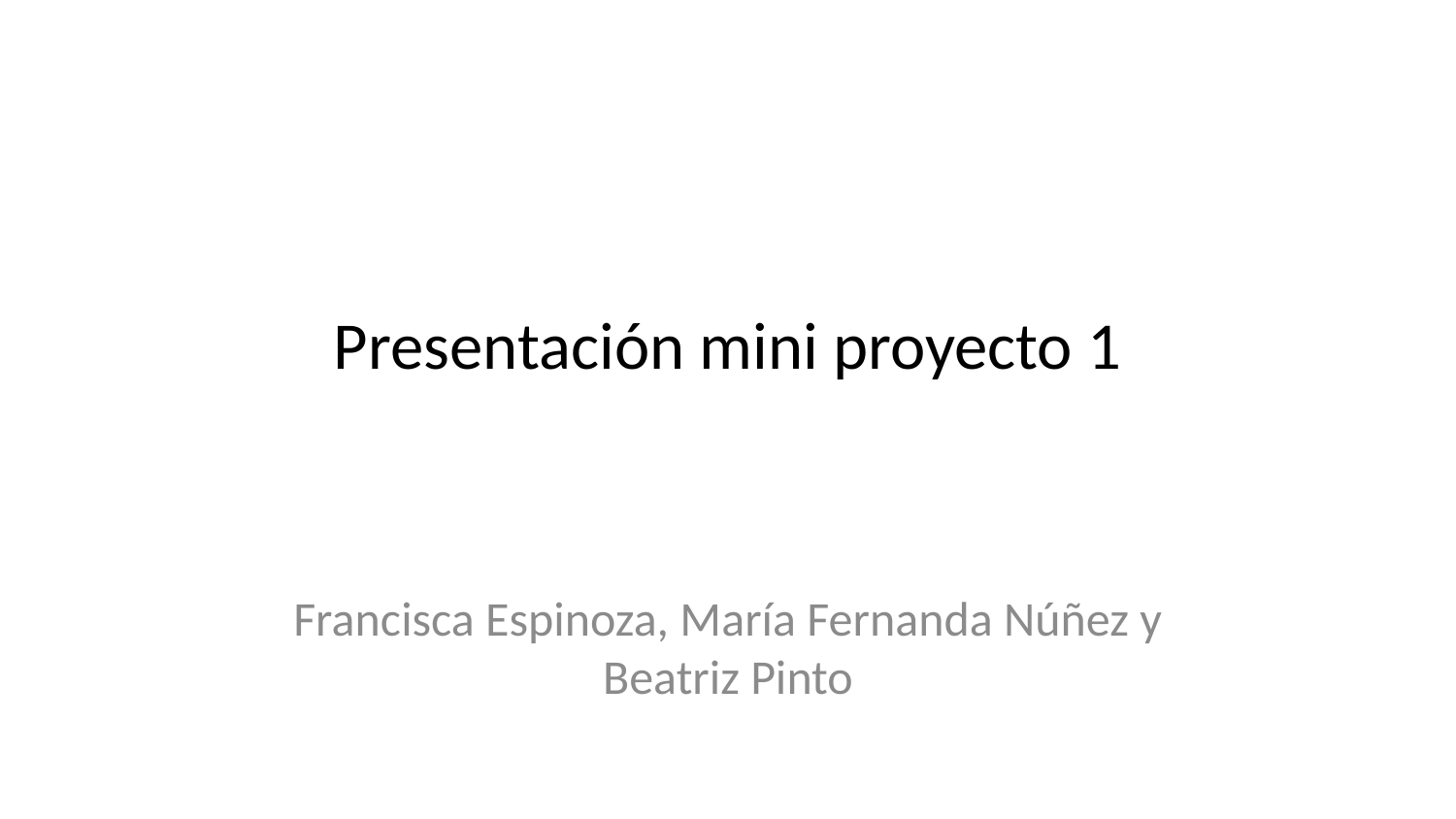

# Presentación mini proyecto 1
Francisca Espinoza, María Fernanda Núñez y Beatriz Pinto